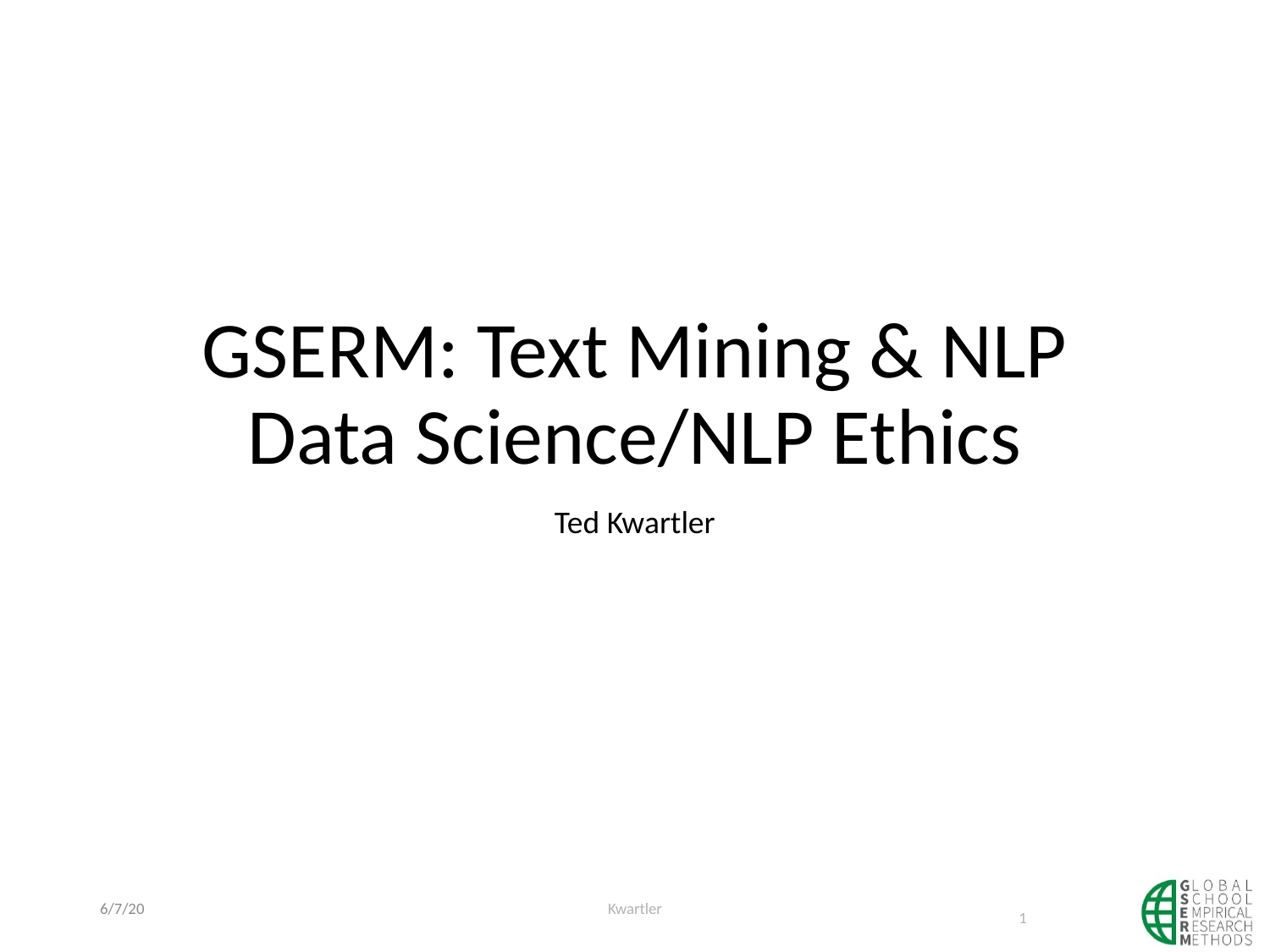

# GSERM: Text Mining & NLP Data Science/NLP Ethics
Ted Kwartler
6/7/20
Kwartler
1